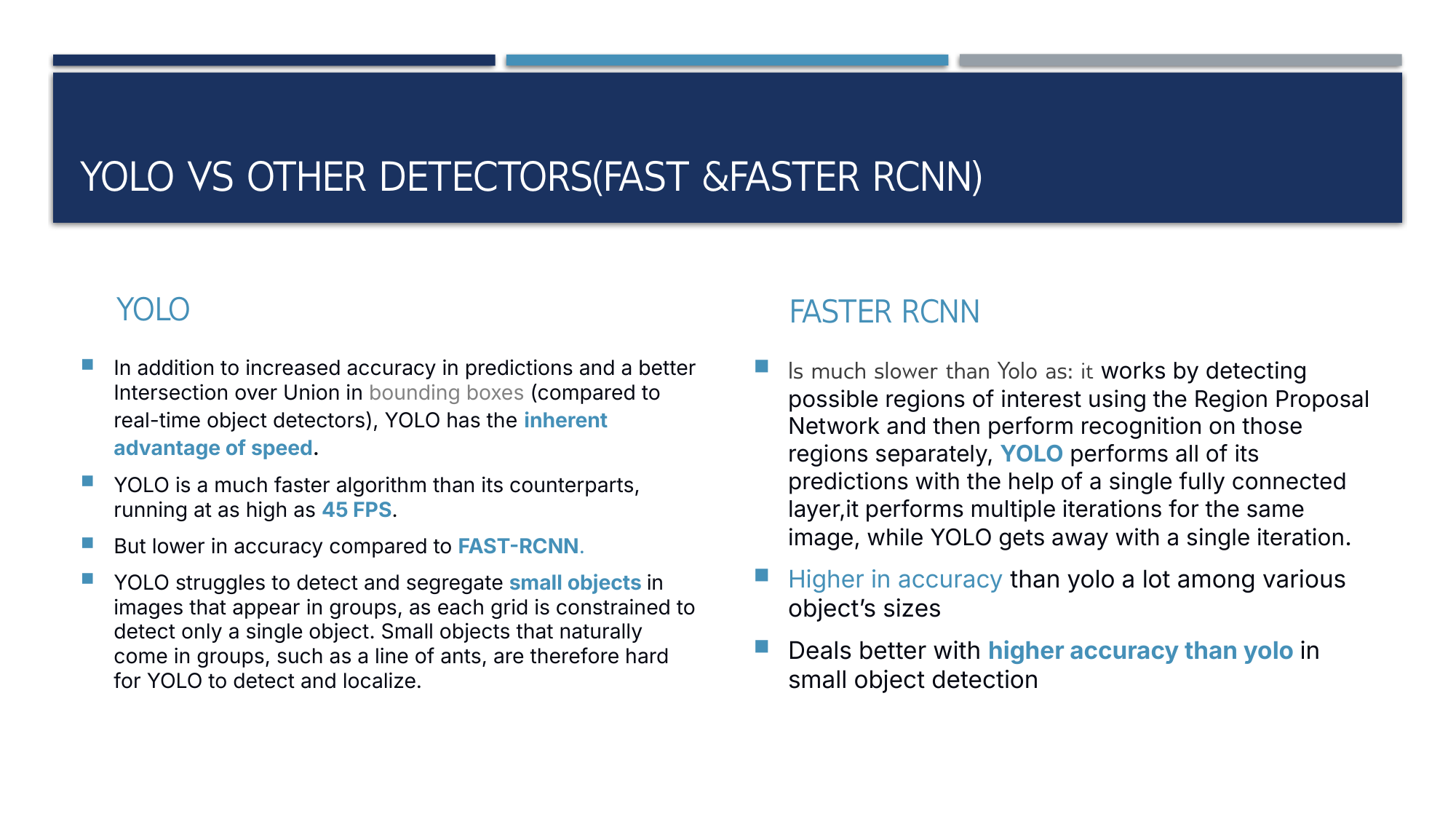

# YOLO VS OTHER DETECTORS(FAST &FASTER RCNN)
YOLO
FASTER RCNN
In addition to increased accuracy in predictions and a better Intersection over Union in bounding boxes (compared to real-time object detectors), YOLO has the inherent advantage of speed.
YOLO is a much faster algorithm than its counterparts, running at as high as 45 FPS.
But lower in accuracy compared to FAST-RCNN.
YOLO struggles to detect and segregate small objects in images that appear in groups, as each grid is constrained to detect only a single object. Small objects that naturally come in groups, such as a line of ants, are therefore hard for YOLO to detect and localize.

Is much slower than Yolo as: it works by detecting possible regions of interest using the Region Proposal Network and then perform recognition on those regions separately, YOLO performs all of its predictions with the help of a single fully connected layer,it performs multiple iterations for the same image, while YOLO gets away with a single iteration.
Higher in accuracy than yolo a lot among various object’s sizes
Deals better with higher accuracy than yolo in small object detection